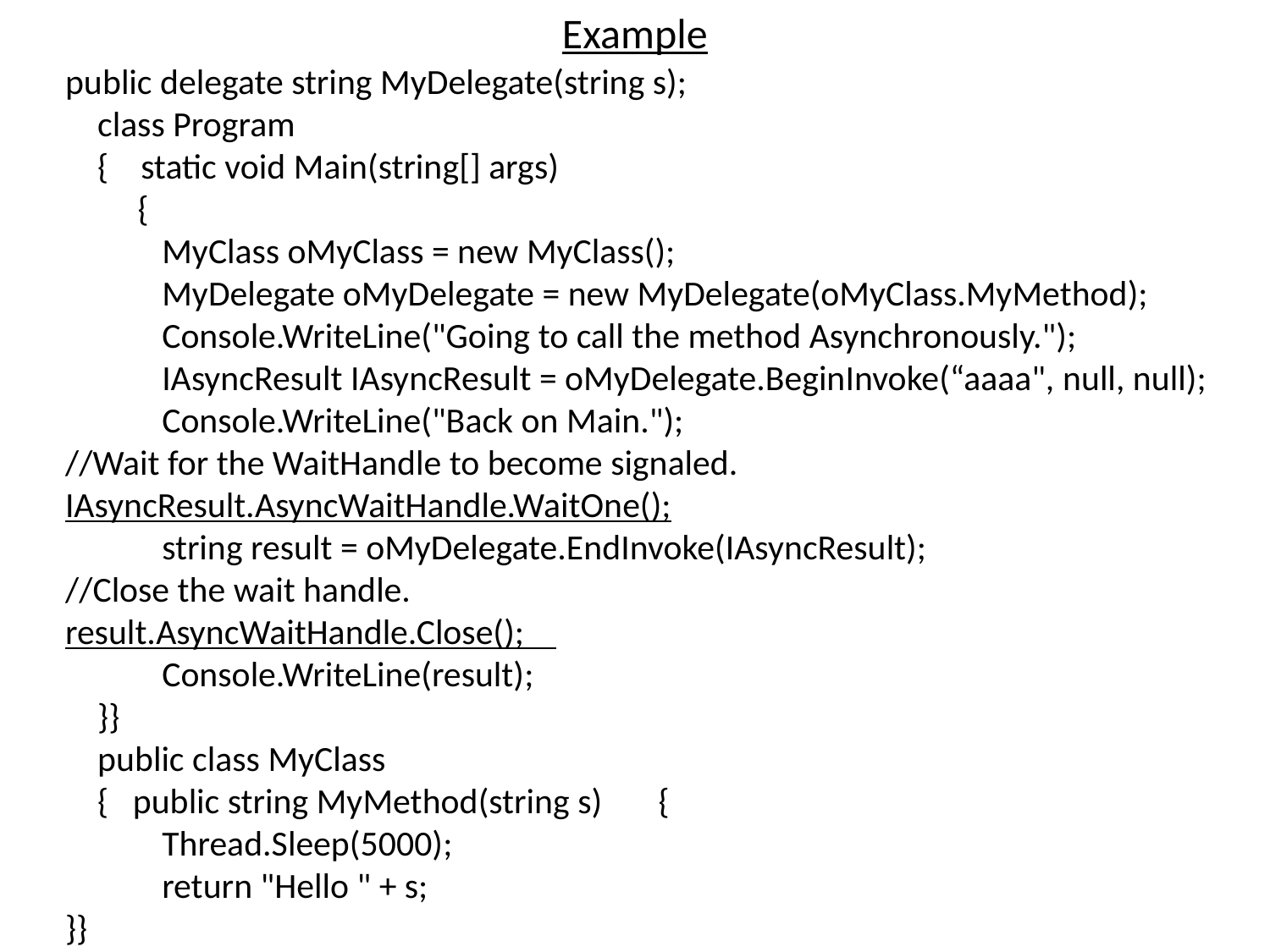

Example
public delegate string MyDelegate(string s);
    class Program
    {    static void Main(string[] args)
         {
            MyClass oMyClass = new MyClass();
            MyDelegate oMyDelegate = new MyDelegate(oMyClass.MyMethod);
            Console.WriteLine("Going to call the method Asynchronously.");
            IAsyncResult IAsyncResult = oMyDelegate.BeginInvoke(“aaaa", null, null);
            Console.WriteLine("Back on Main.");
//Wait for the WaitHandle to become signaled.
IAsyncResult.AsyncWaitHandle.WaitOne();
            string result = oMyDelegate.EndInvoke(IAsyncResult);
//Close the wait handle.
result.AsyncWaitHandle.Close();
            Console.WriteLine(result);
    }}
    public class MyClass
    {   public string MyMethod(string s)       {
            Thread.Sleep(5000);
            return "Hello " + s;
}}